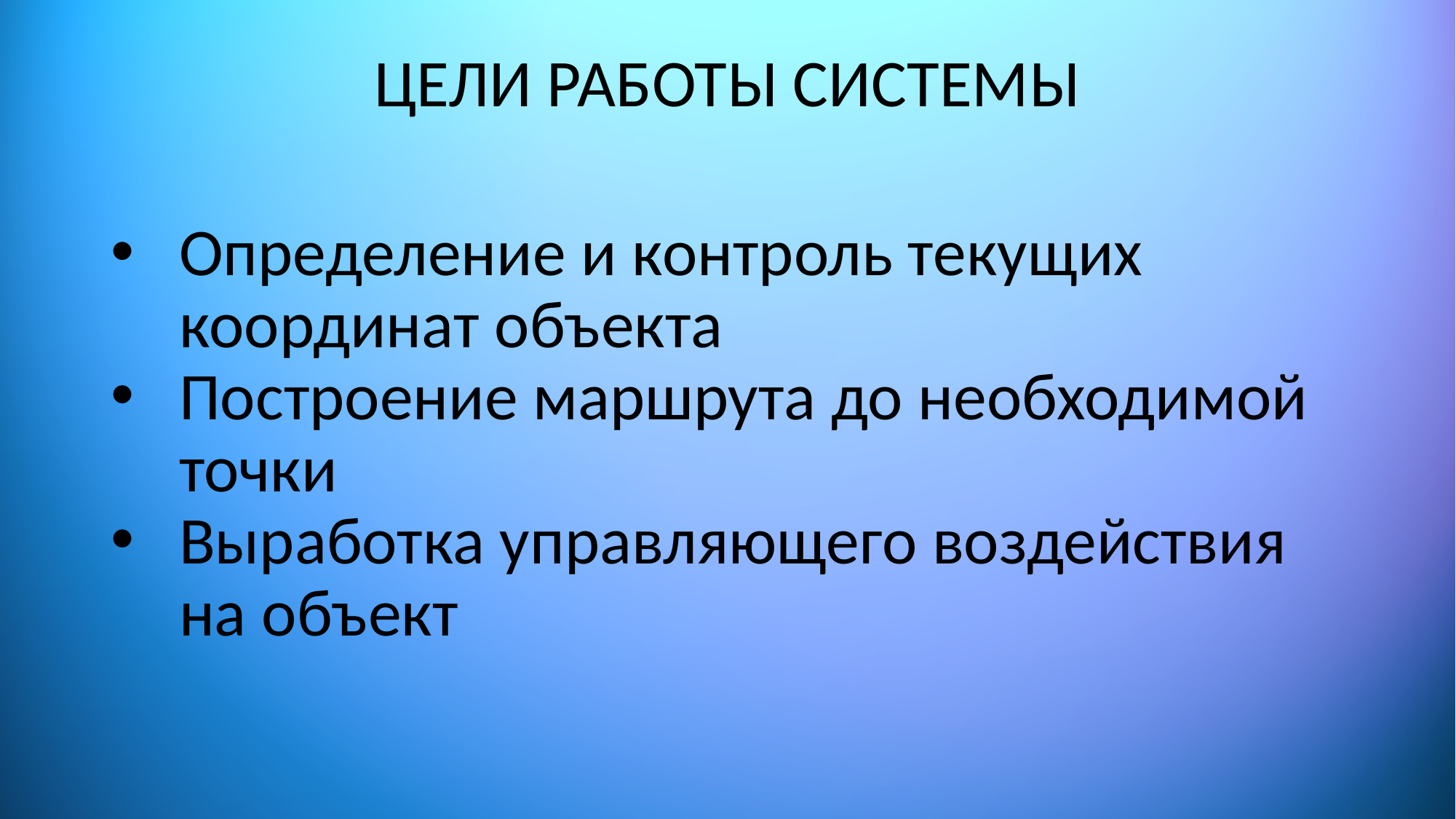

ЦЕЛИ РАБОТЫ СИСТЕМЫ
Определение и контроль текущих координат объекта
Построение маршрута до необходимой точки
Выработка управляющего воздействия на объект